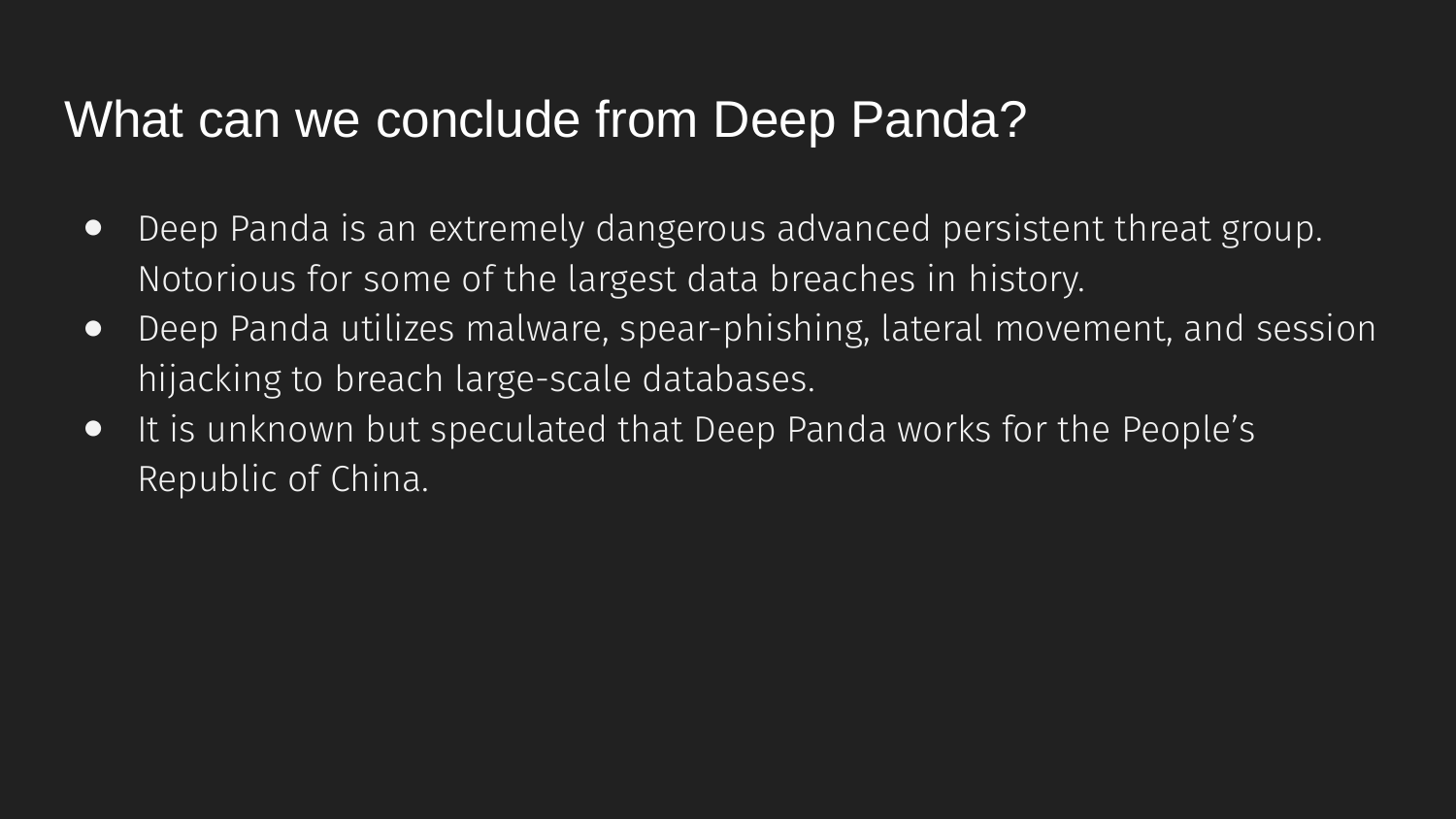

# What can we conclude from Deep Panda?
Deep Panda is an extremely dangerous advanced persistent threat group. Notorious for some of the largest data breaches in history.
Deep Panda utilizes malware, spear-phishing, lateral movement, and session hijacking to breach large-scale databases.
It is unknown but speculated that Deep Panda works for the People’s Republic of China.